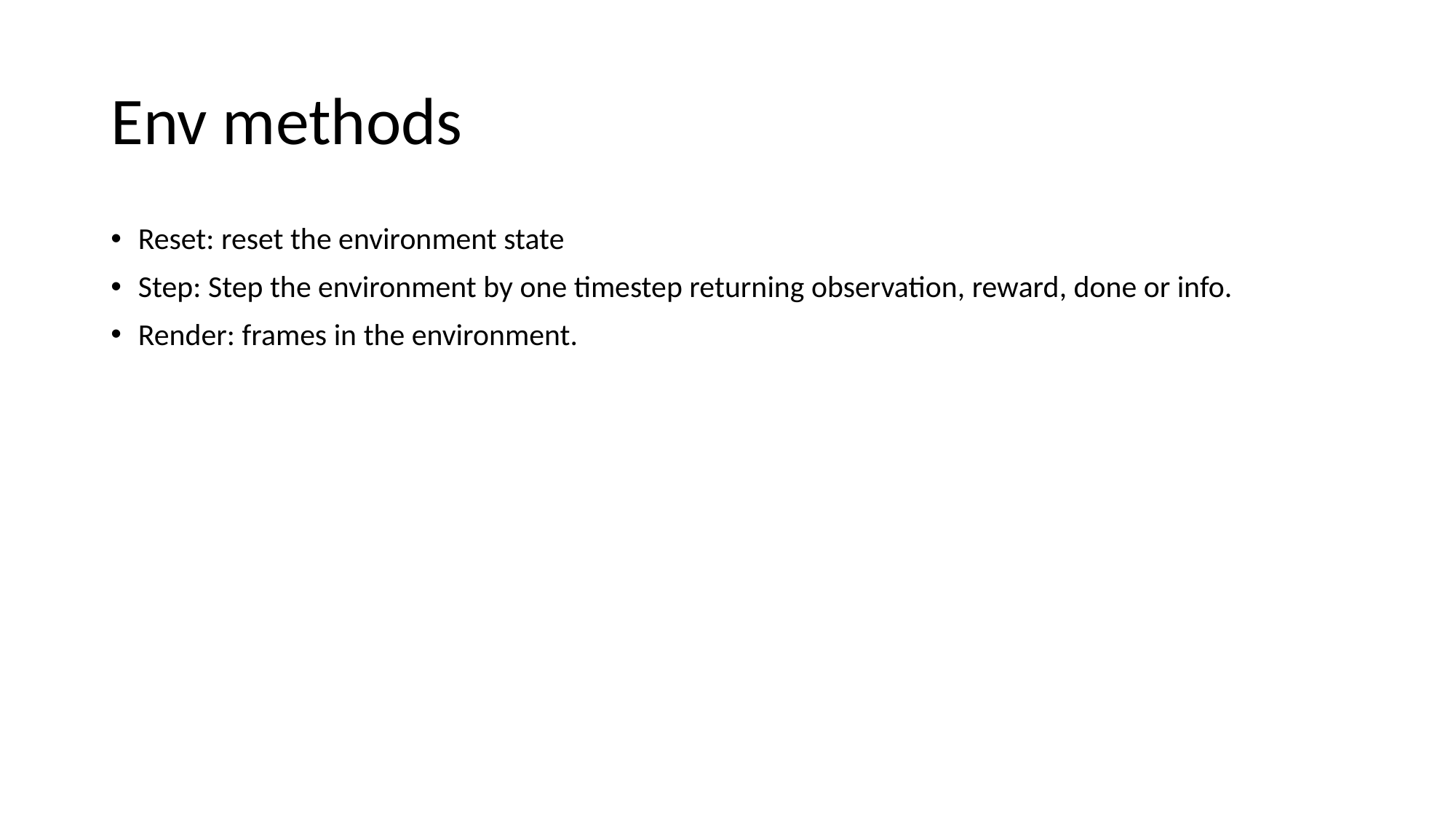

# Env methods
Reset: reset the environment state
Step: Step the environment by one timestep returning observation, reward, done or info.
Render: frames in the environment.